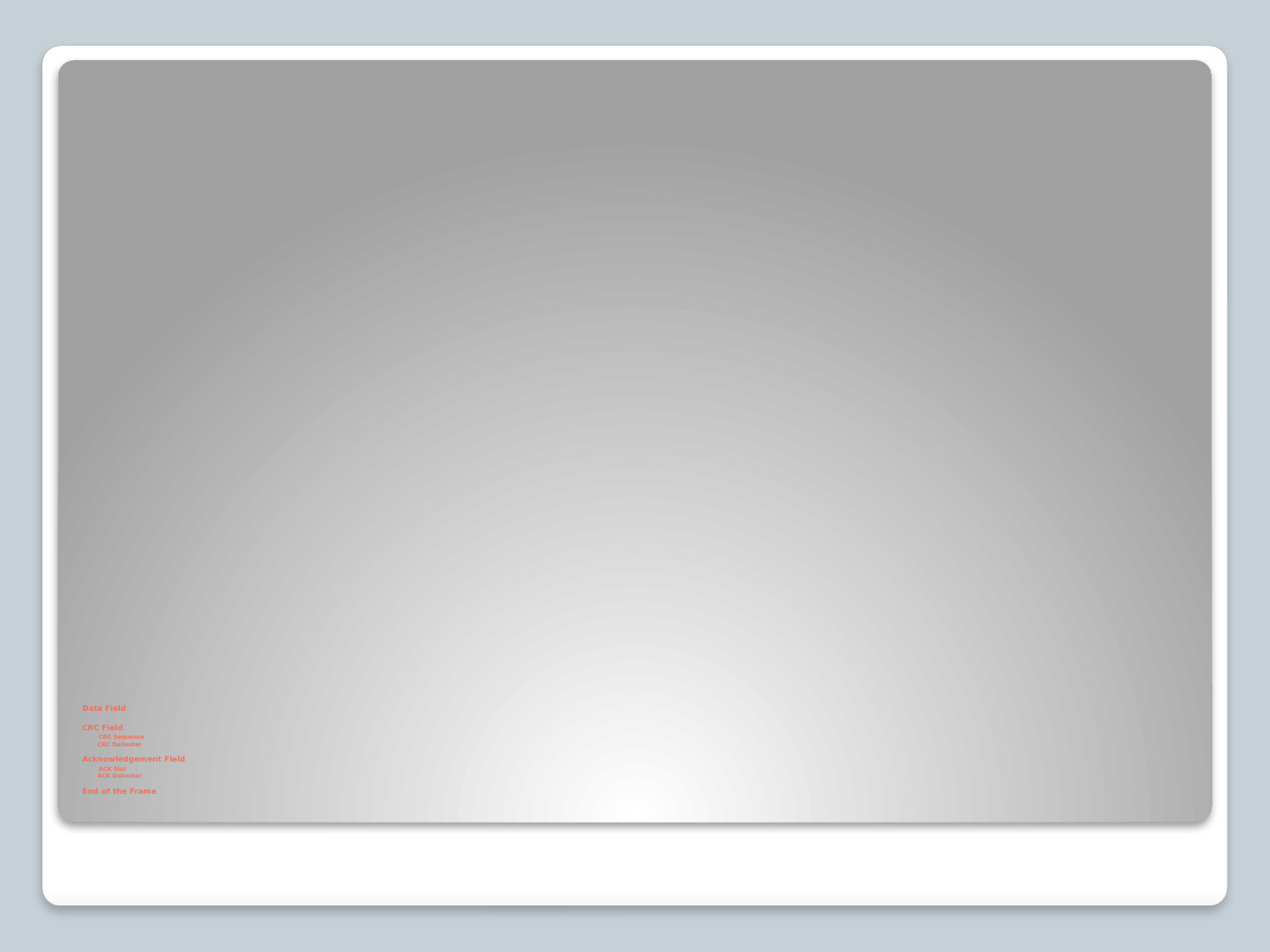

# Data Field CRC Field CRC Sequence CRC Delimiter Acknowledgement Field ACK Slot ACK Delimiter End of the Frame